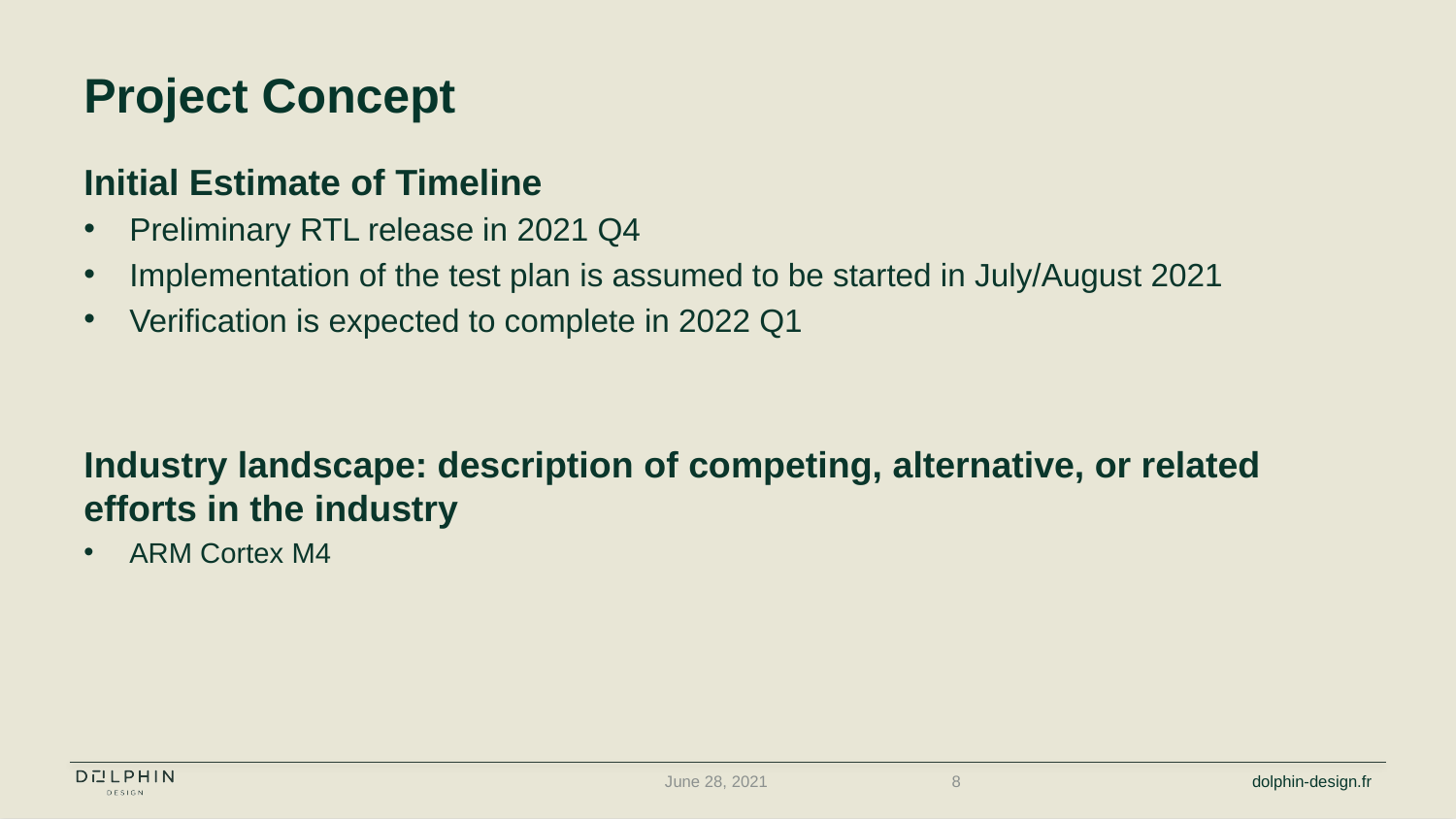

Project Concept
Initial Estimate of Timeline
Preliminary RTL release in 2021 Q4
Implementation of the test plan is assumed to be started in July/August 2021
Verification is expected to complete in 2022 Q1

Industry landscape: description of competing, alternative, or related efforts in the industry
ARM Cortex M4
June 28, 2021
8